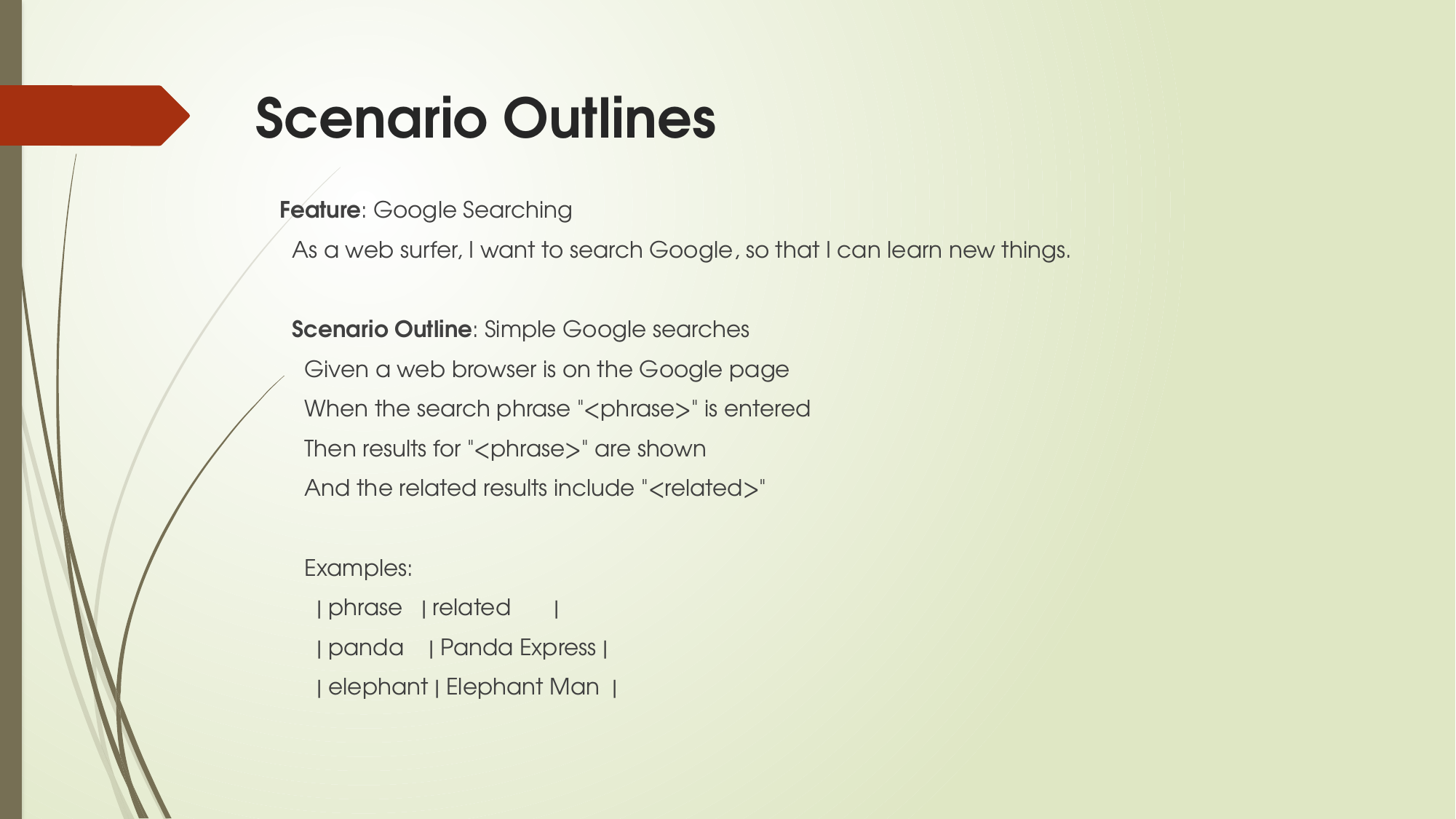

# Scenario Outlines
Feature: Google Searching
  As a web surfer, I want to search Google, so that I can learn new things.

  Scenario Outline: Simple Google searches
    Given a web browser is on the Google page
    When the search phrase "<phrase>" is entered
    Then results for "<phrase>" are shown
    And the related results include "<related>"

    Examples:
      | phrase   | related       |
      | panda    | Panda Express |
      | elephant | Elephant Man  |